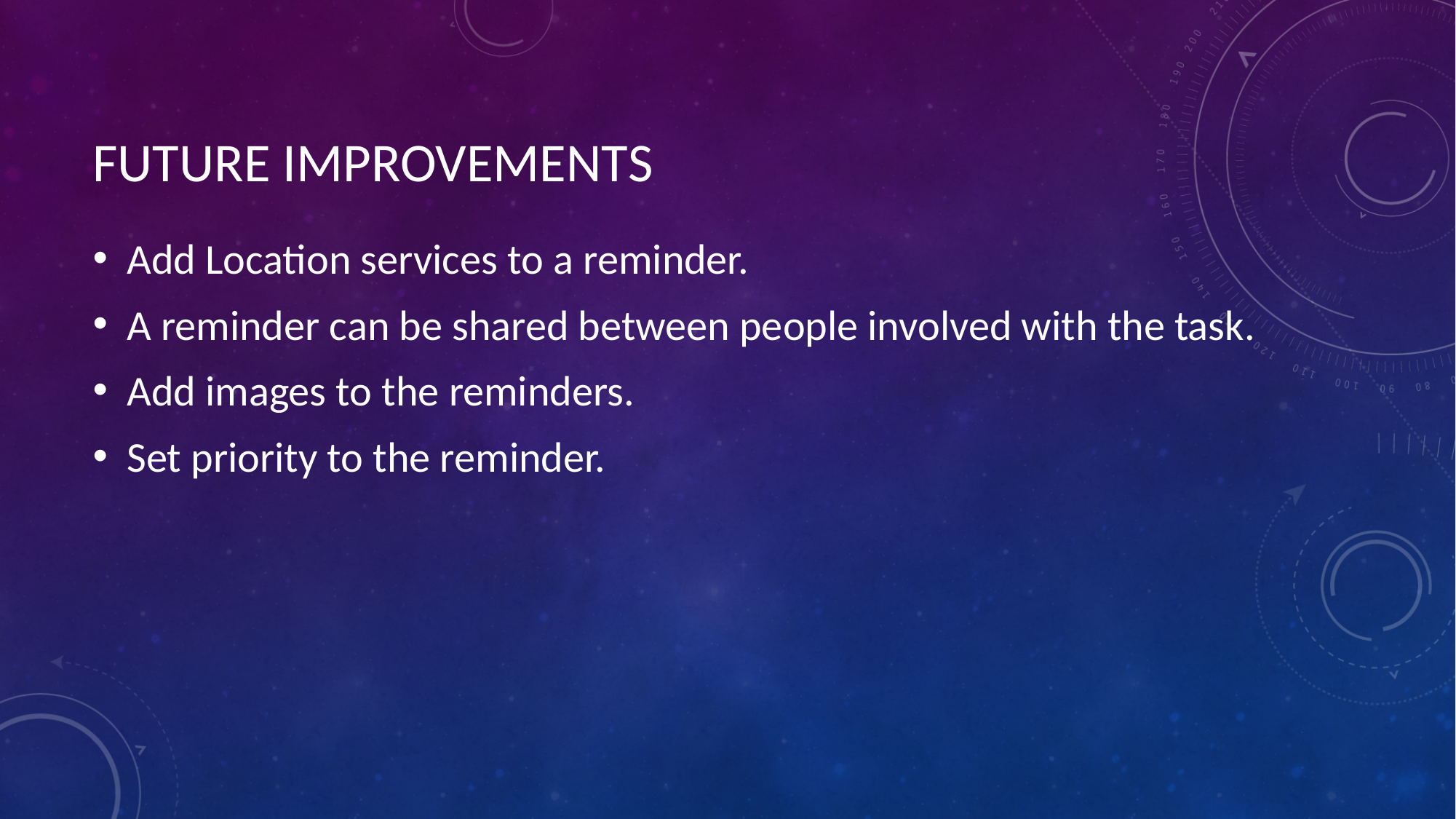

# Future improvements
Add Location services to a reminder.
A reminder can be shared between people involved with the task.
Add images to the reminders.
Set priority to the reminder.